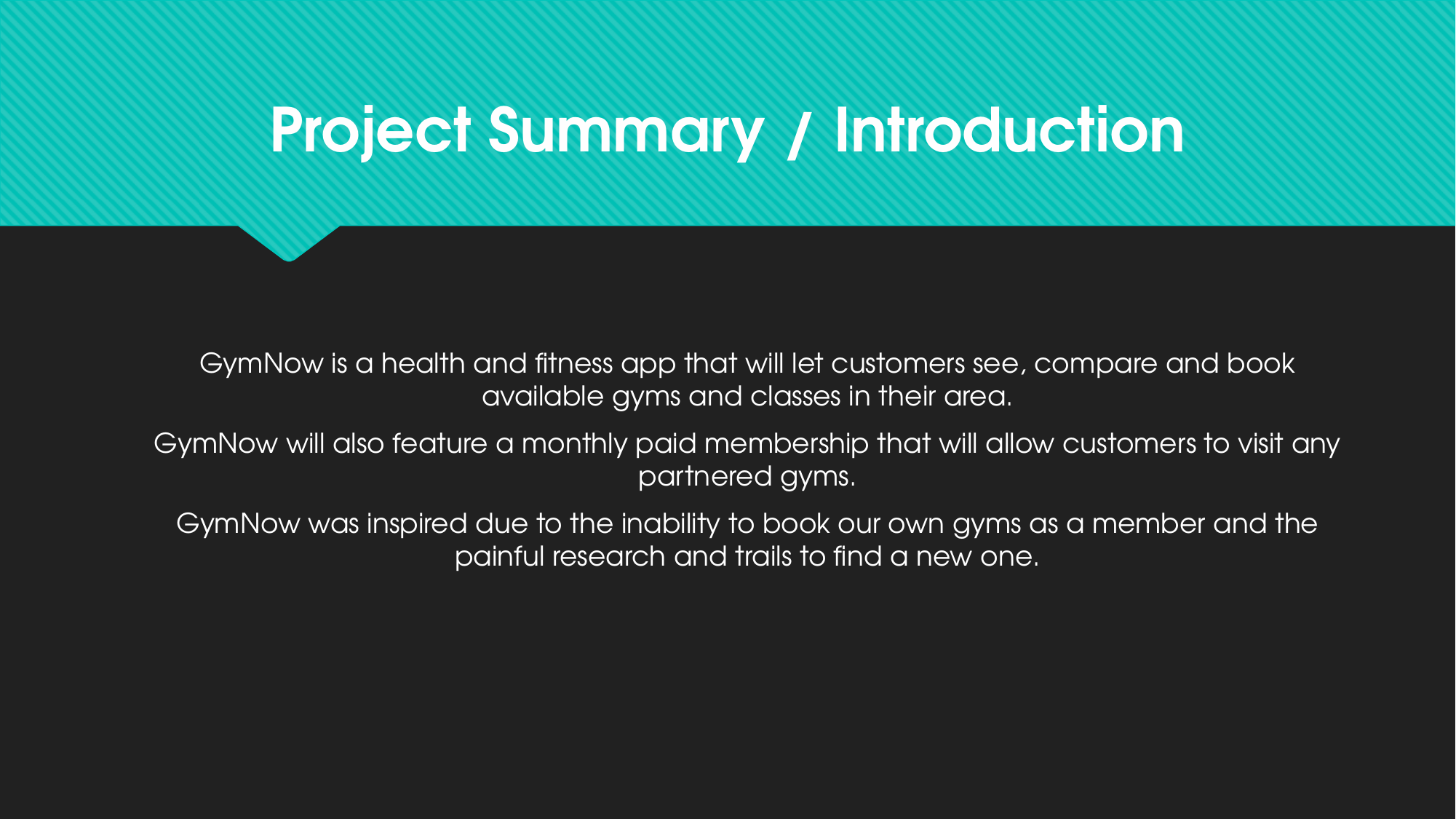

Project Summary / Introduction
GymNow is a health and fitness app that will let customers see, compare and book available gyms and classes in their area.
GymNow will also feature a monthly paid membership that will allow customers to visit any partnered gyms.
GymNow was inspired due to the inability to book our own gyms as a member and the painful research and trails to find a new one.